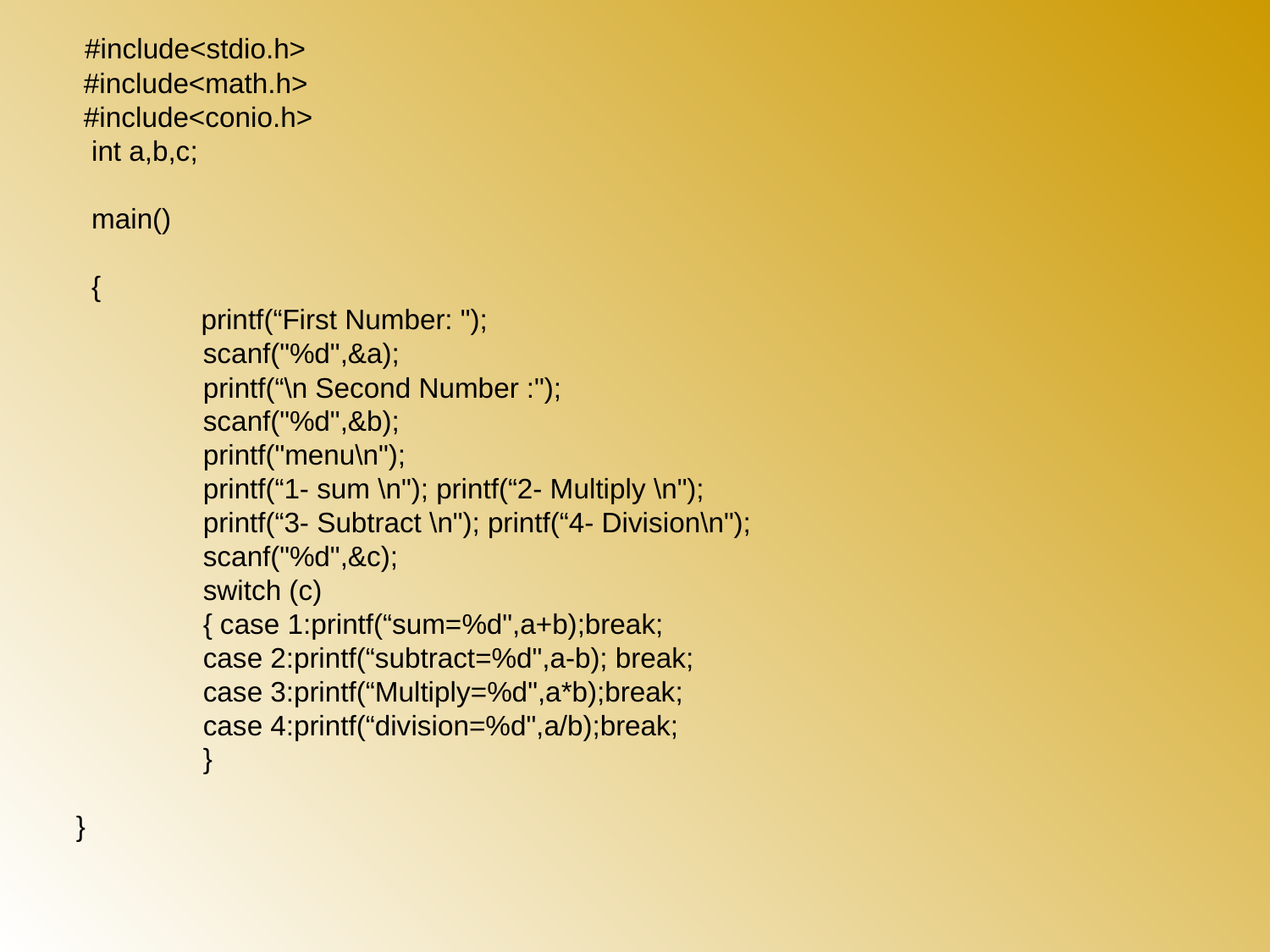

#include<stdio.h>
 #include<math.h>
 #include<conio.h>
  int a,b,c;

  main()

  {
                printf(“First Number: ");
	scanf("%d",&a);
	printf(“\n Second Number :");
	scanf("%d",&b);
	printf("menu\n");
	printf(“1- sum \n"); printf(“2- Multiply \n");
	printf(“3- Subtract \n"); printf(“4- Division\n");
	scanf("%d",&c);
	switch (c)
	{ case 1:printf(“sum=%d",a+b);break;
	case 2:printf(“subtract=%d",a-b); break;
	case 3:printf(“Multiply=%d",a*b);break;
	case 4:printf(“division=%d",a/b);break;
	}

}